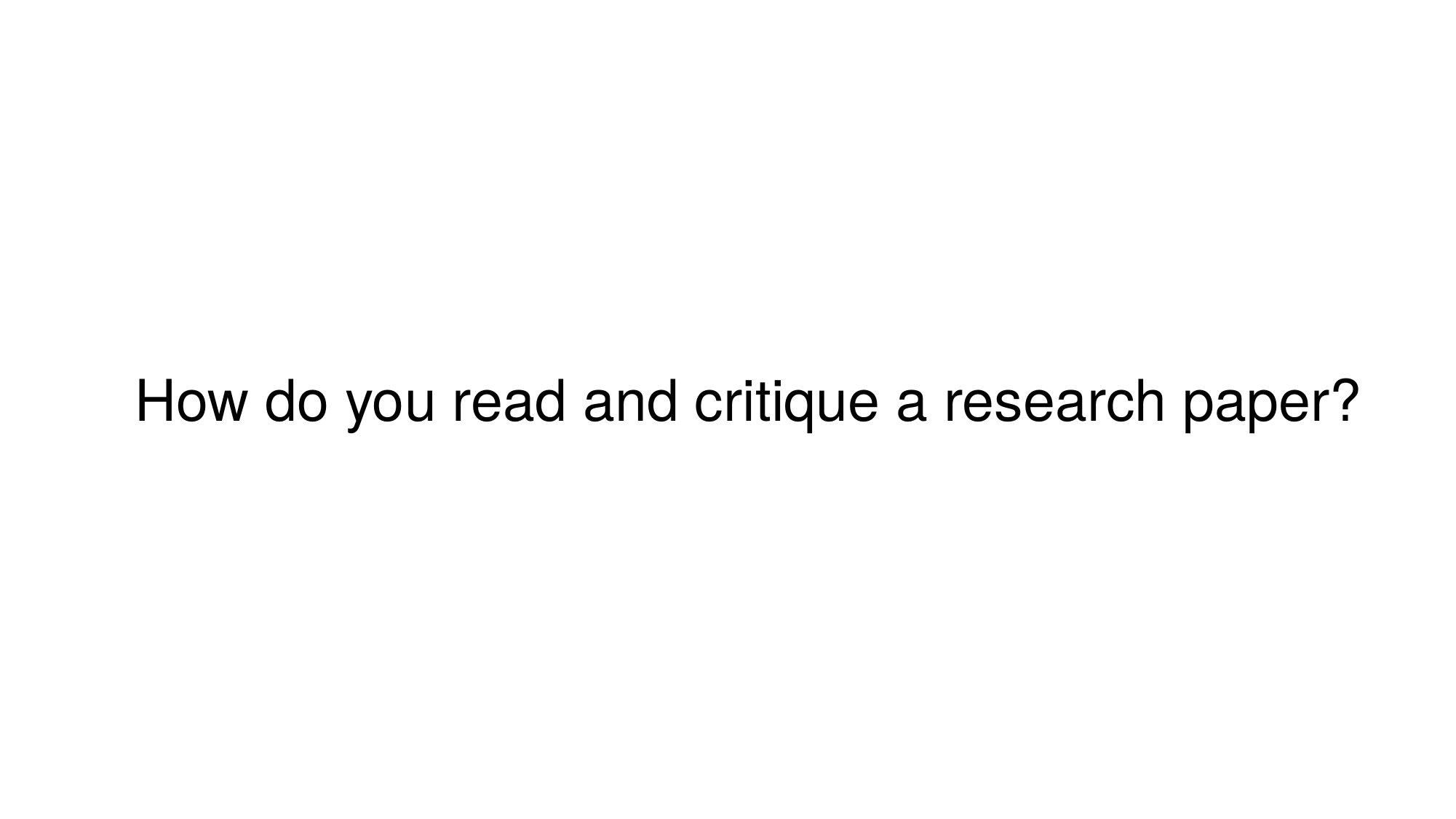

# How do you read and critique a research paper?